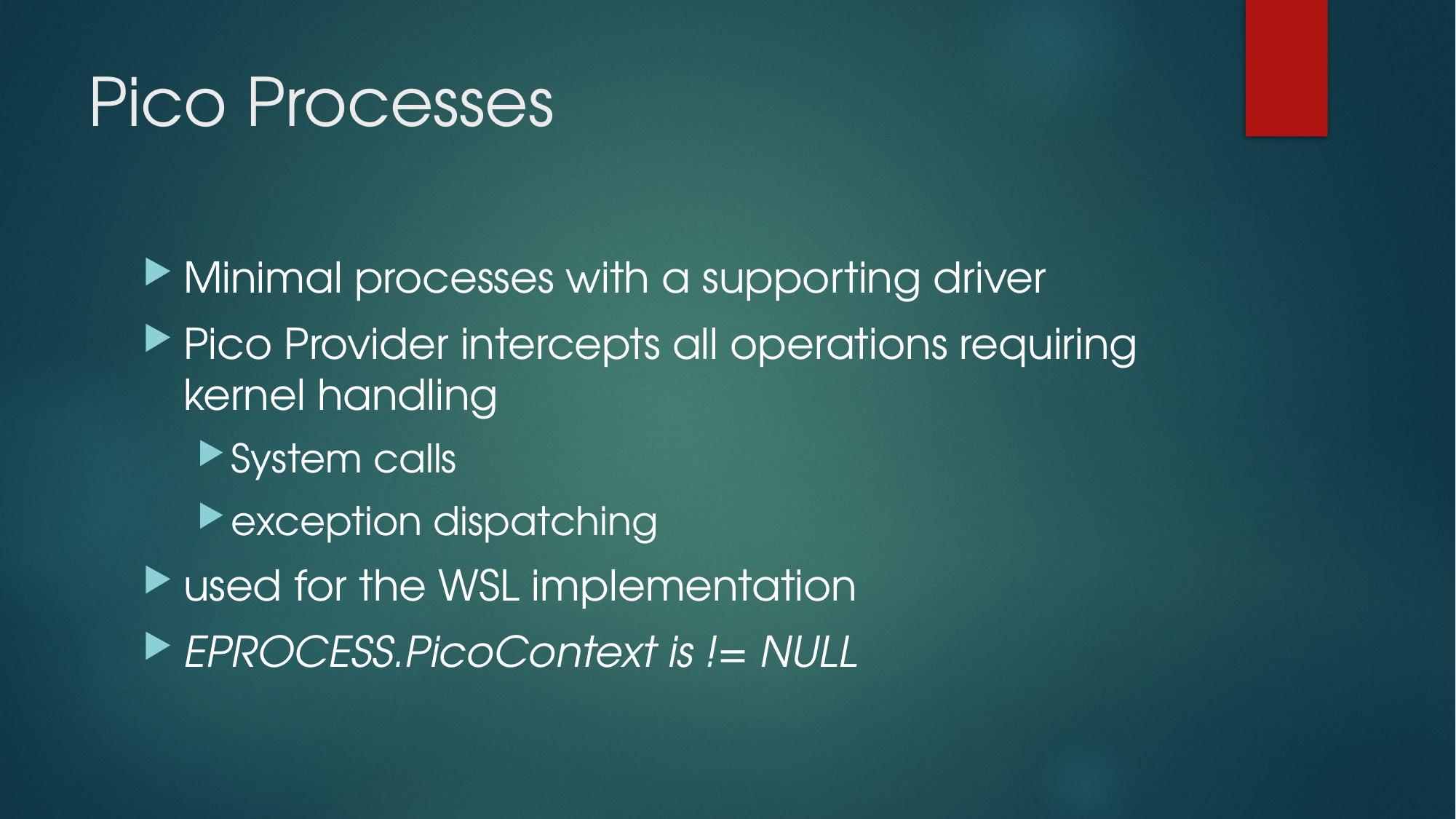

# Pico Processes
Minimal processes with a supporting driver
Pico Provider intercepts all operations requiring kernel handling
System calls
exception dispatching
used for the WSL implementation
EPROCESS.PicoContext is != NULL